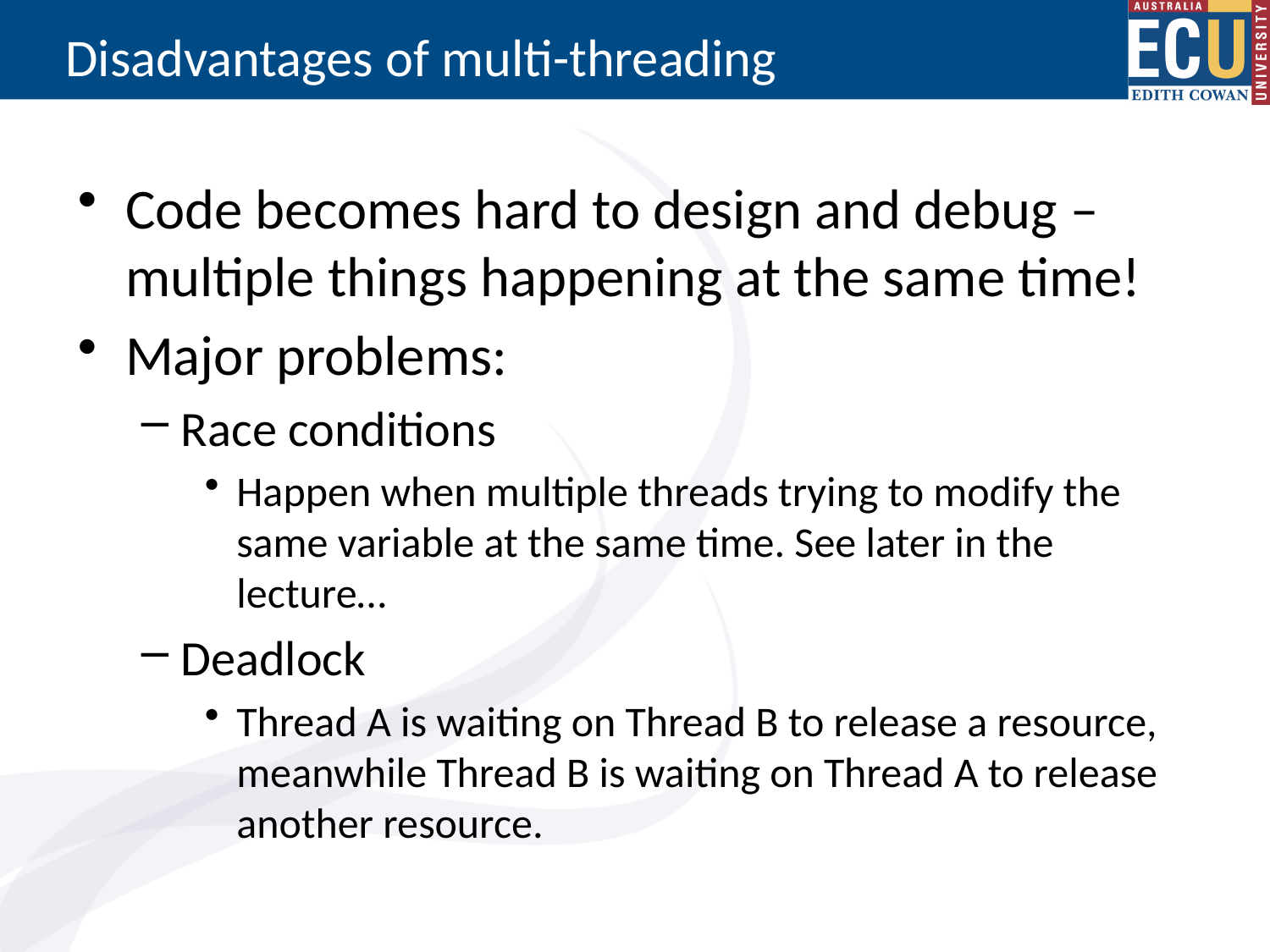

# Disadvantages of multi-threading
Code becomes hard to design and debug – multiple things happening at the same time!
Major problems:
Race conditions
Happen when multiple threads trying to modify the same variable at the same time. See later in the lecture…
Deadlock
Thread A is waiting on Thread B to release a resource, meanwhile Thread B is waiting on Thread A to release another resource.